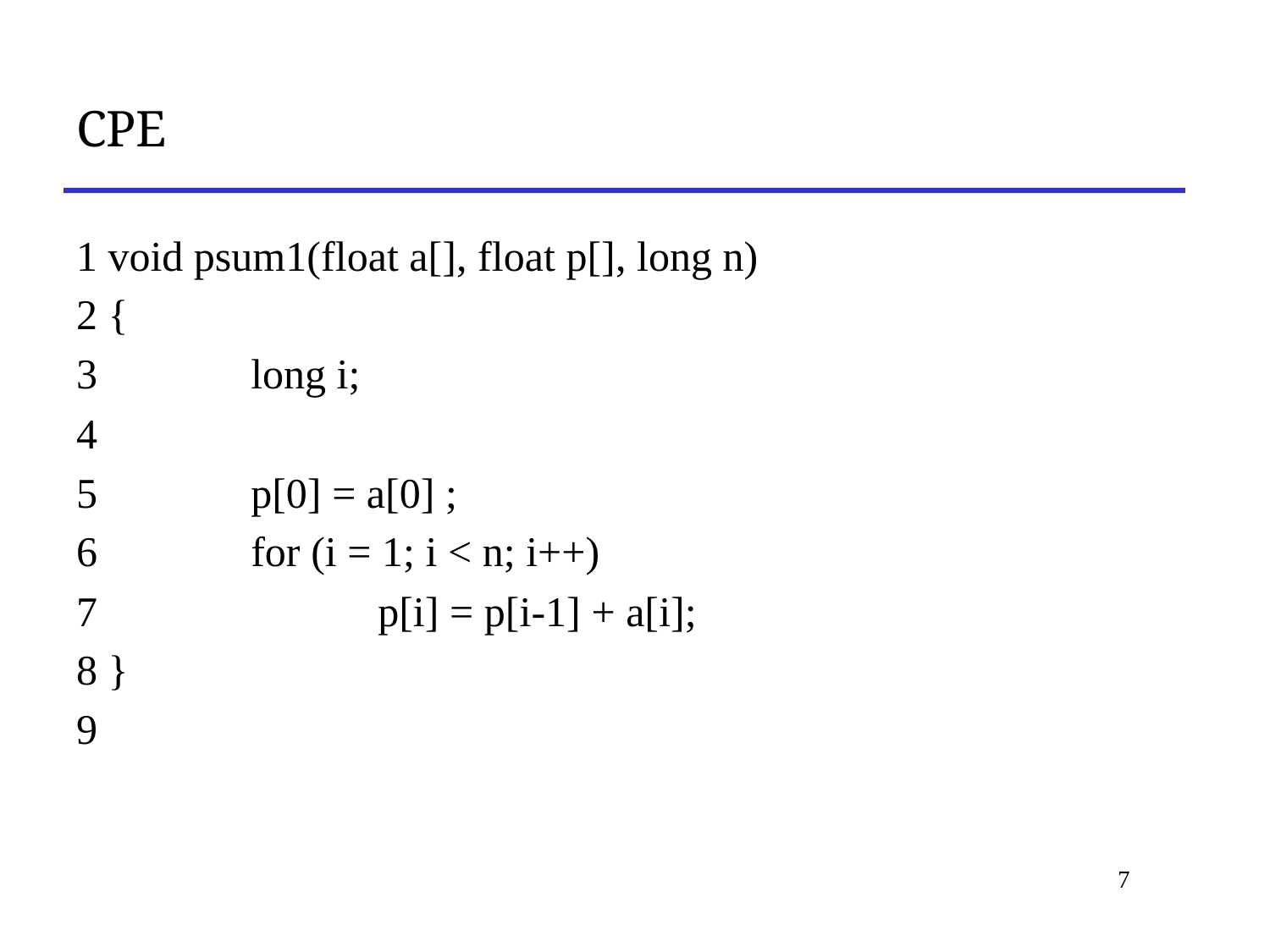

# CPE
1 void psum1(float a[], float p[], long n)
2 {
3 		long i;
4
5 		p[0] = a[0] ;
6		for (i = 1; i < n; i++)
7 			p[i] = p[i-1] + a[i];
8 }
9
7